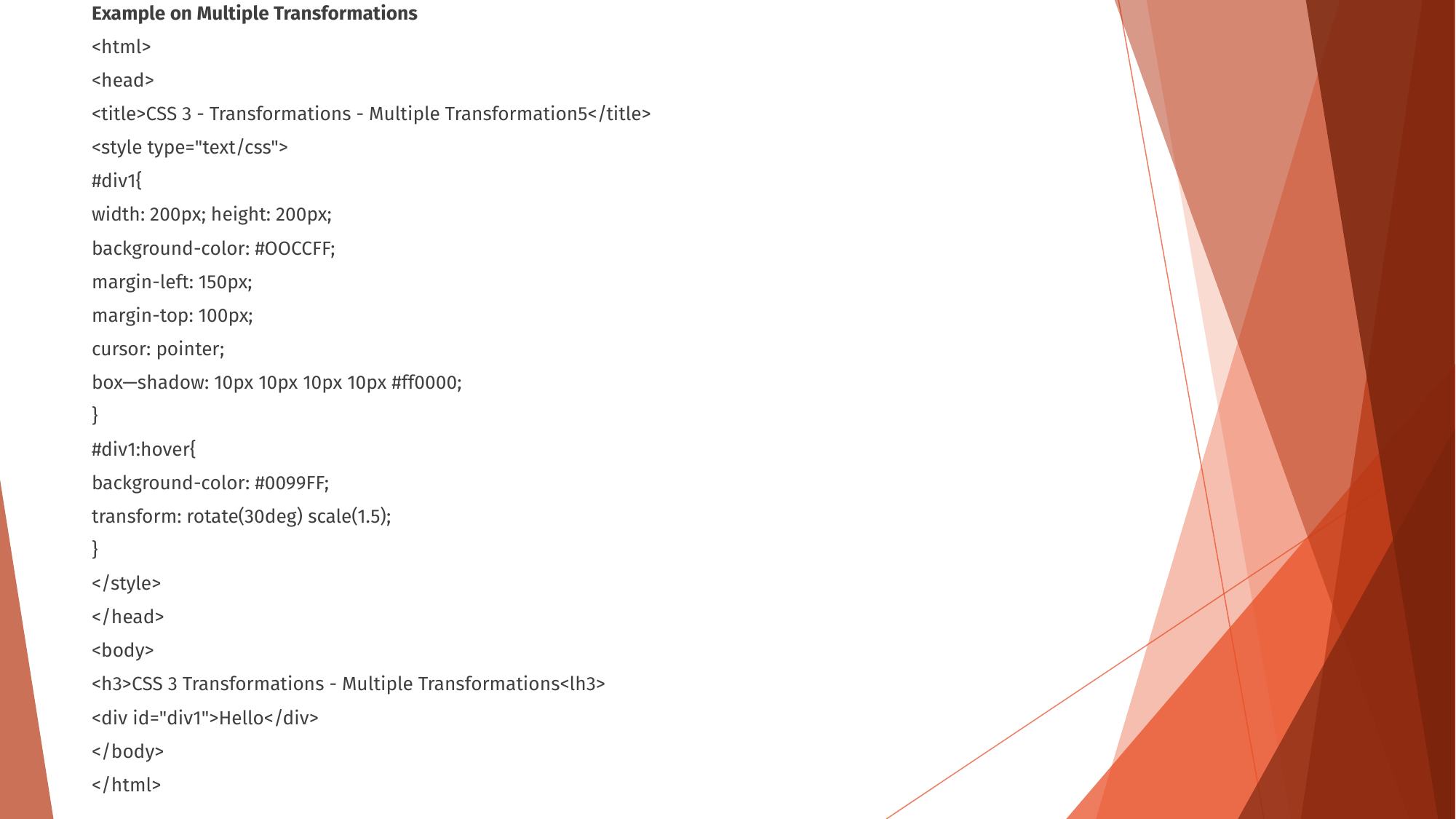

Example on Multiple Transformations
<html>
<head>
<title>CSS 3 - Transformations - Multiple Transformation5</title>
<style type="text/css">
#div1{
width: 200px; height: 200px;
background-color: #OOCCFF;
margin-left: 150px;
margin-top: 100px;
cursor: pointer;
box—shadow: 10px 10px 10px 10px #ff0000;
}
#div1:hover{
background-color: #0099FF;
transform: rotate(30deg) scale(1.5);
}
</style>
</head>
<body>
<h3>CSS 3 Transformations - Multiple Transformations<lh3>
<div id="div1">Hello</div>
</body>
</html>